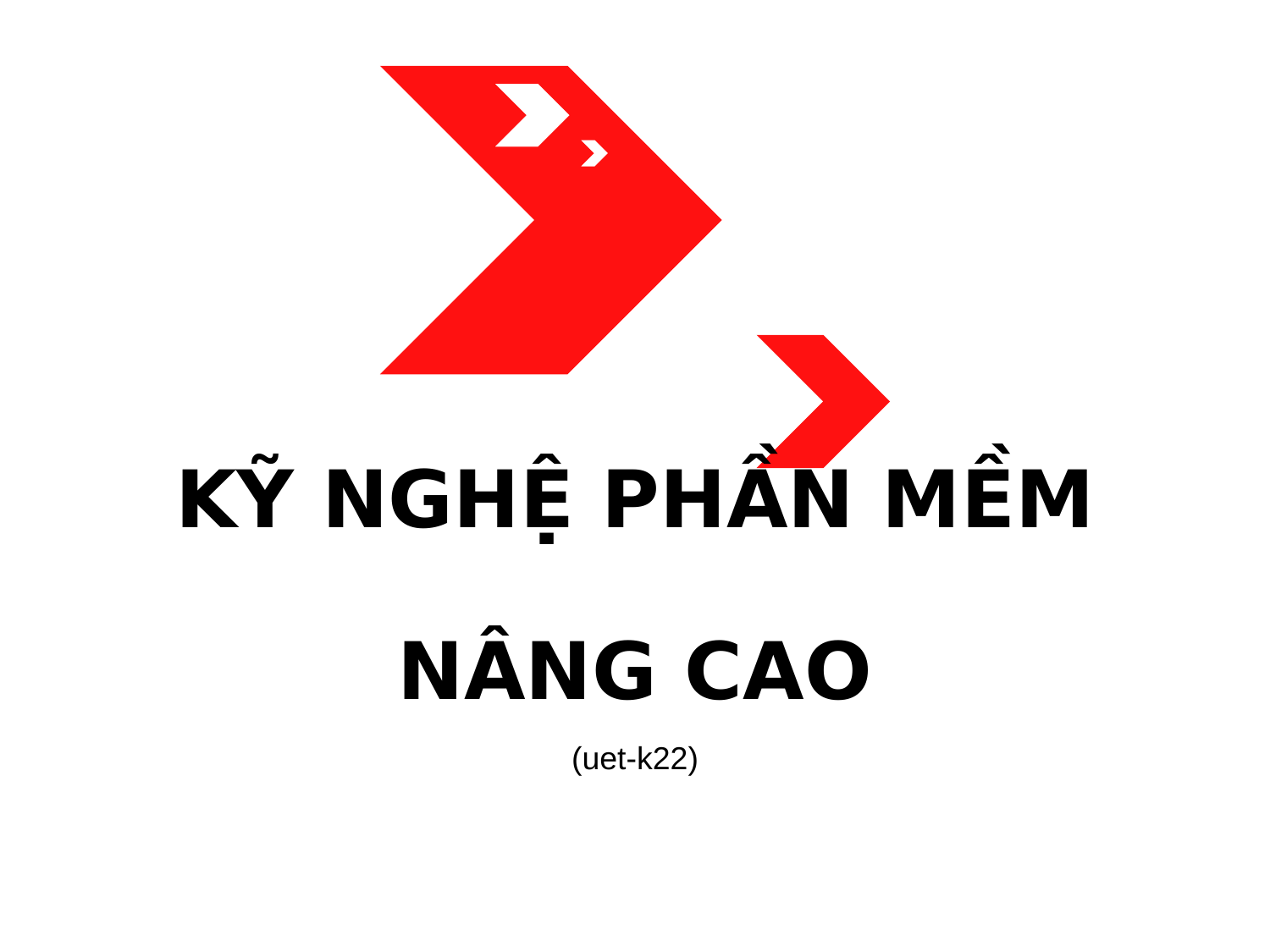

# KỸ NGHỆ PHẦN MỀM NÂNG CAO
(uet-k22)